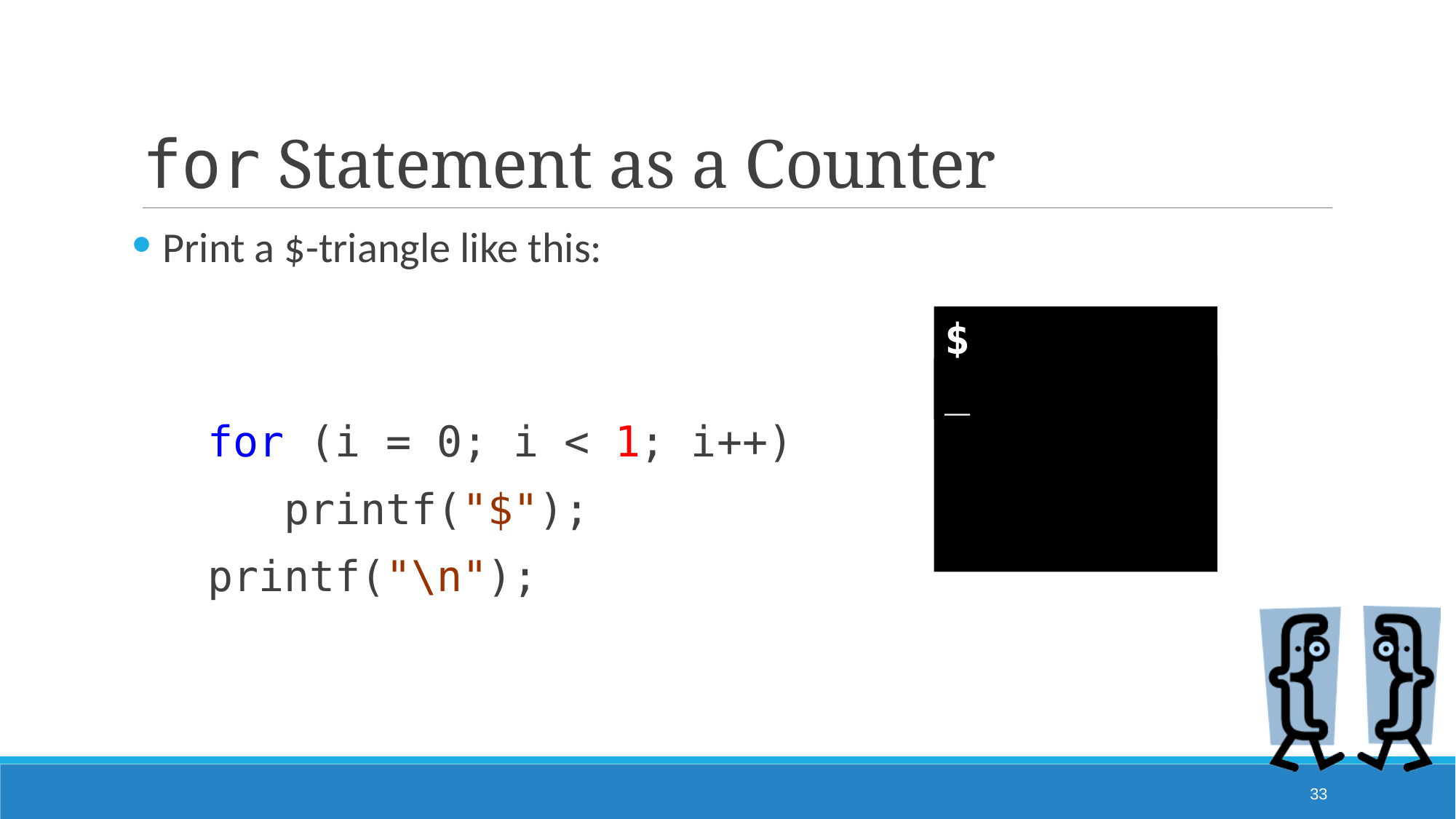

# for Statement as a Counter
Print a $-triangle like this:

   for (i = 0; i < 1; i++)
      printf("$");
   printf("\n");

$

_
33